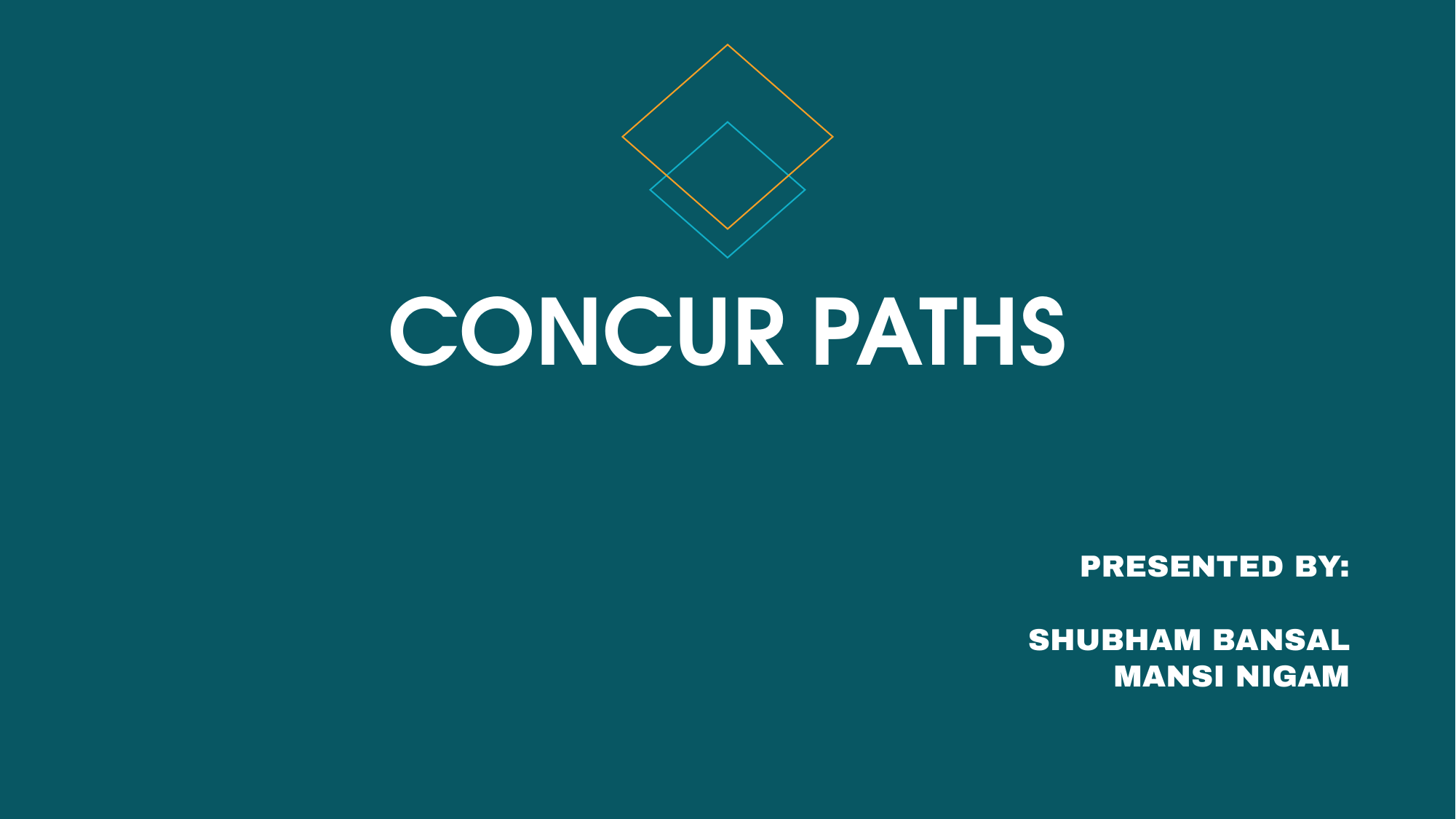

# CONCUR PATHS
PRESENTED BY:

SHUBHAM BANSAL
MANSI NIGAM